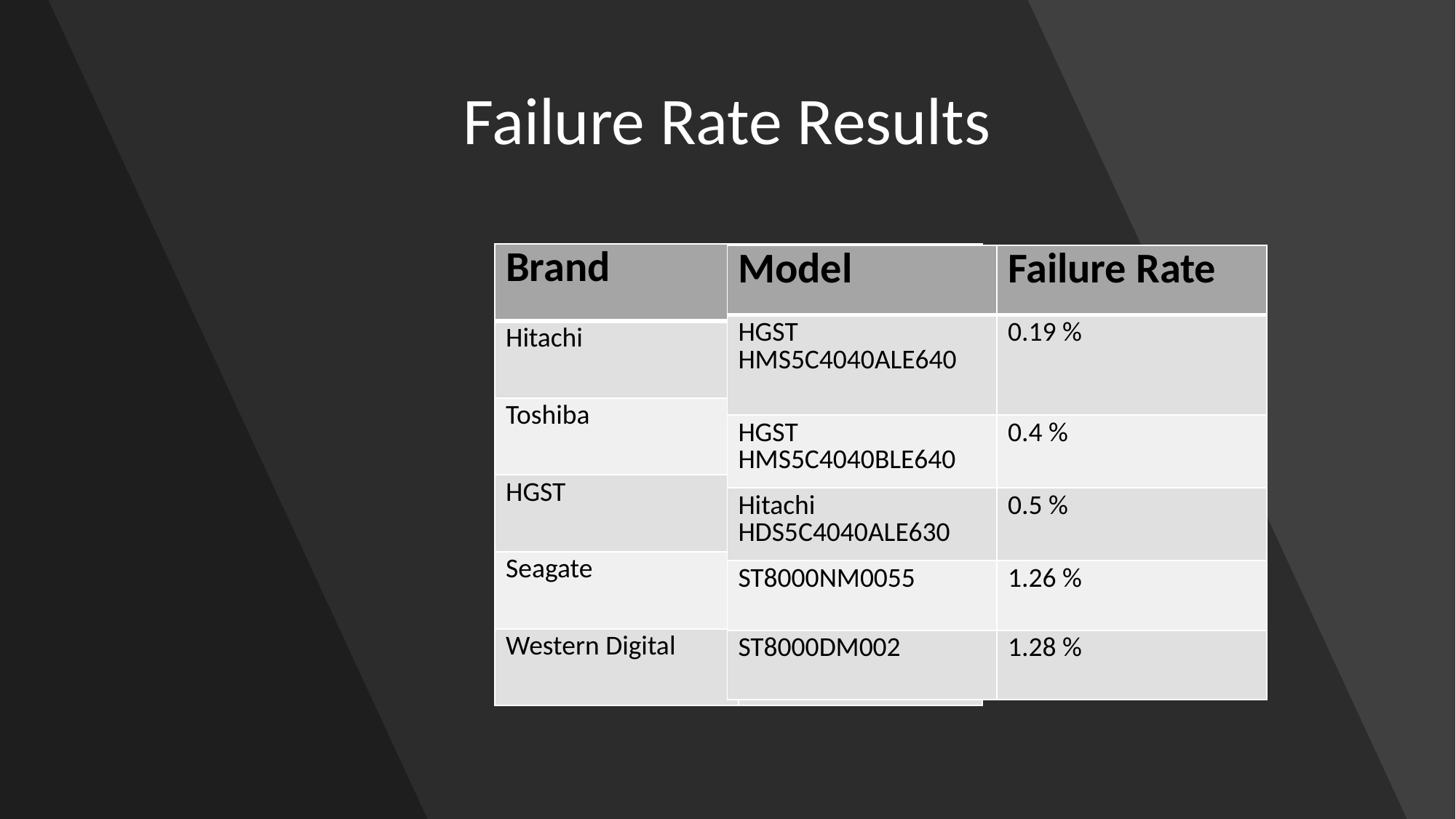

# Failure Rate Results
| Brand | Failure Rate |
| --- | --- |
| Hitachi | 0.55 % |
| Toshiba | 5.12 % |
| HGST | 10.6 % |
| Seagate | 11.9 % |
| Western Digital | 20.68 % |
| Model | Failure Rate |
| --- | --- |
| HGST HMS5C4040ALE640 | 0.19 % |
| HGST HMS5C4040BLE640 | 0.4 % |
| Hitachi HDS5C4040ALE630 | 0.5 % |
| ST8000NM0055 | 1.26 % |
| ST8000DM002 | 1.28 % |